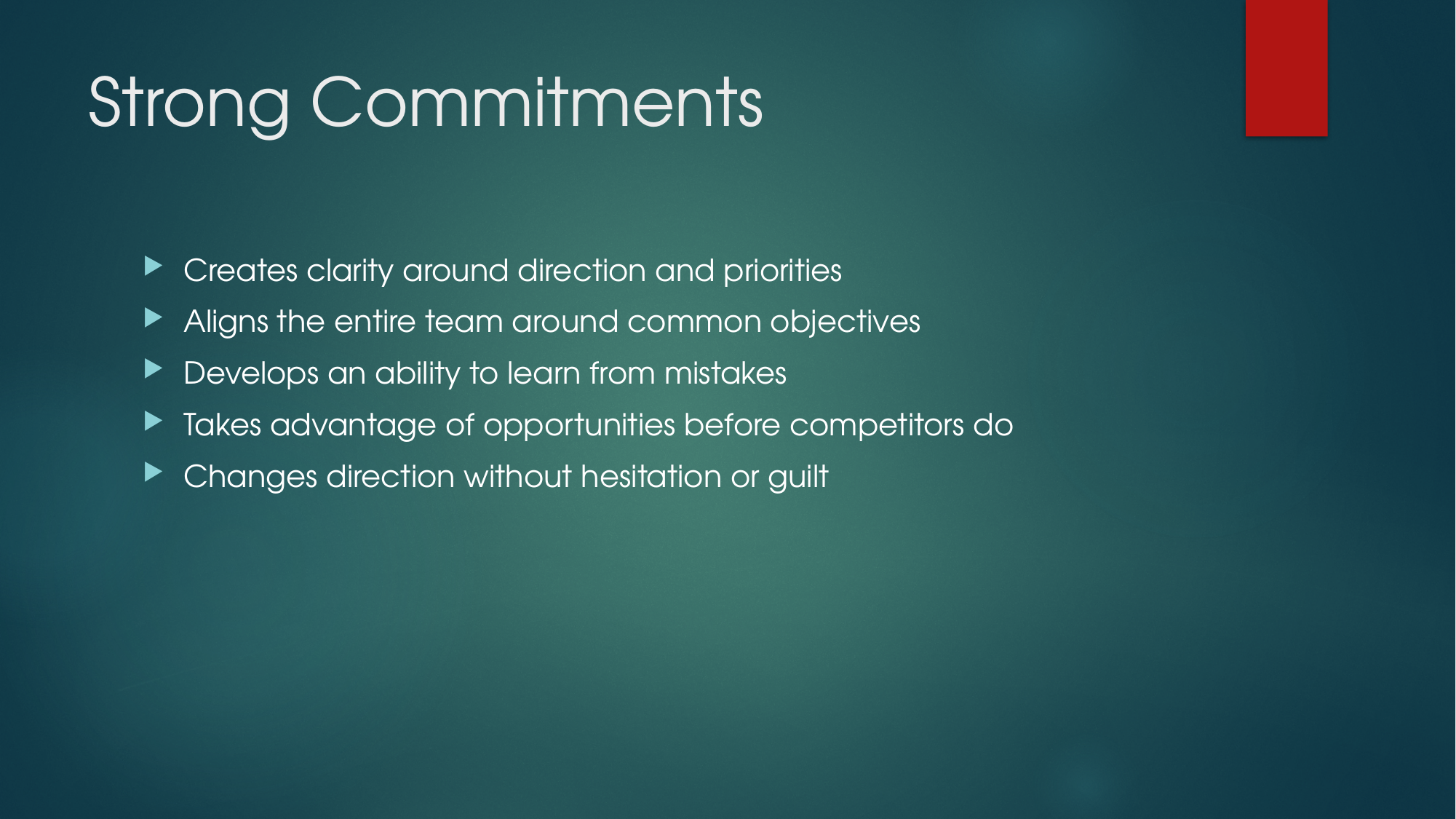

# Strong Commitments
Creates clarity around direction and priorities
Aligns the entire team around common objectives
Develops an ability to learn from mistakes
Takes advantage of opportunities before competitors do
Changes direction without hesitation or guilt